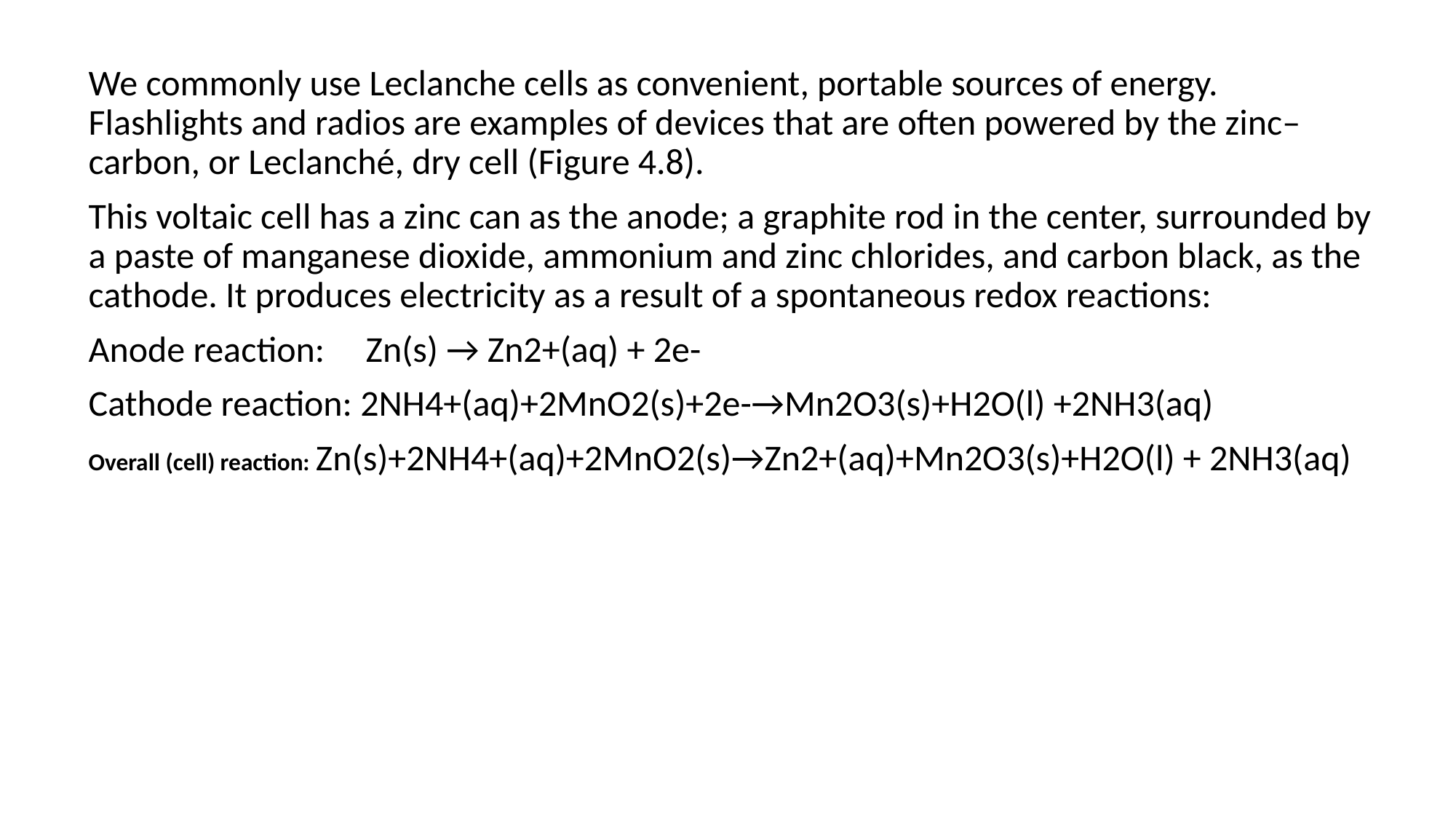

We commonly use Leclanche cells as convenient, portable sources of energy. Flashlights and radios are examples of devices that are often powered by the zinc–carbon, or Leclanché, dry cell (Figure 4.8).
This voltaic cell has a zinc can as the anode; a graphite rod in the center, surrounded by a paste of manganese dioxide, ammonium and zinc chlorides, and carbon black, as the cathode. It produces electricity as a result of a spontaneous redox reactions:
Anode reaction:     Zn(s) → Zn2+(aq) + 2e-
Cathode reaction: 2NH4+(aq)+2MnO2(s)+2e-→Mn2O3(s)+H2O(l) +2NH3(aq)
Overall (cell) reaction: Zn(s)+2NH4+(aq)+2MnO2(s)→Zn2+(aq)+Mn2O3(s)+H2O(l) + 2NH3(aq)